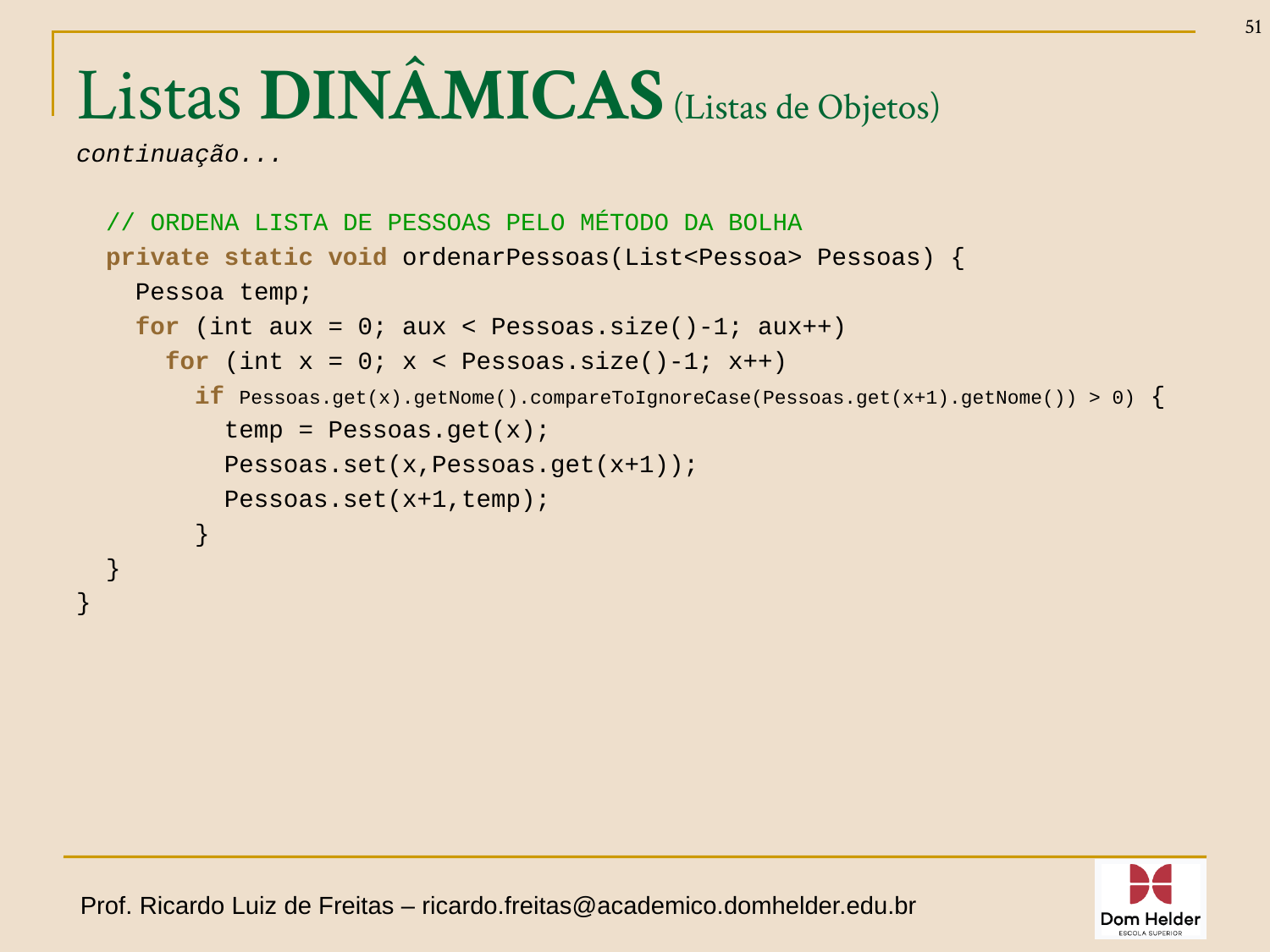

51
# Listas DINÂMICAS (Listas de Objetos)
continuação...

  // ORDENA LISTA DE PESSOAS PELO MÉTODO DA BOLHA
  private static void ordenarPessoas(List<Pessoa> Pessoas) {
    Pessoa temp;
    for (int aux = 0; aux < Pessoas.size()-1; aux++)
      for (int x = 0; x < Pessoas.size()-1; x++)
        if Pessoas.get(x).getNome().compareToIgnoreCase(Pessoas.get(x+1).getNome()) > 0) {
          temp = Pessoas.get(x);
          Pessoas.set(x,Pessoas.get(x+1));
          Pessoas.set(x+1,temp);
        }
  }
}